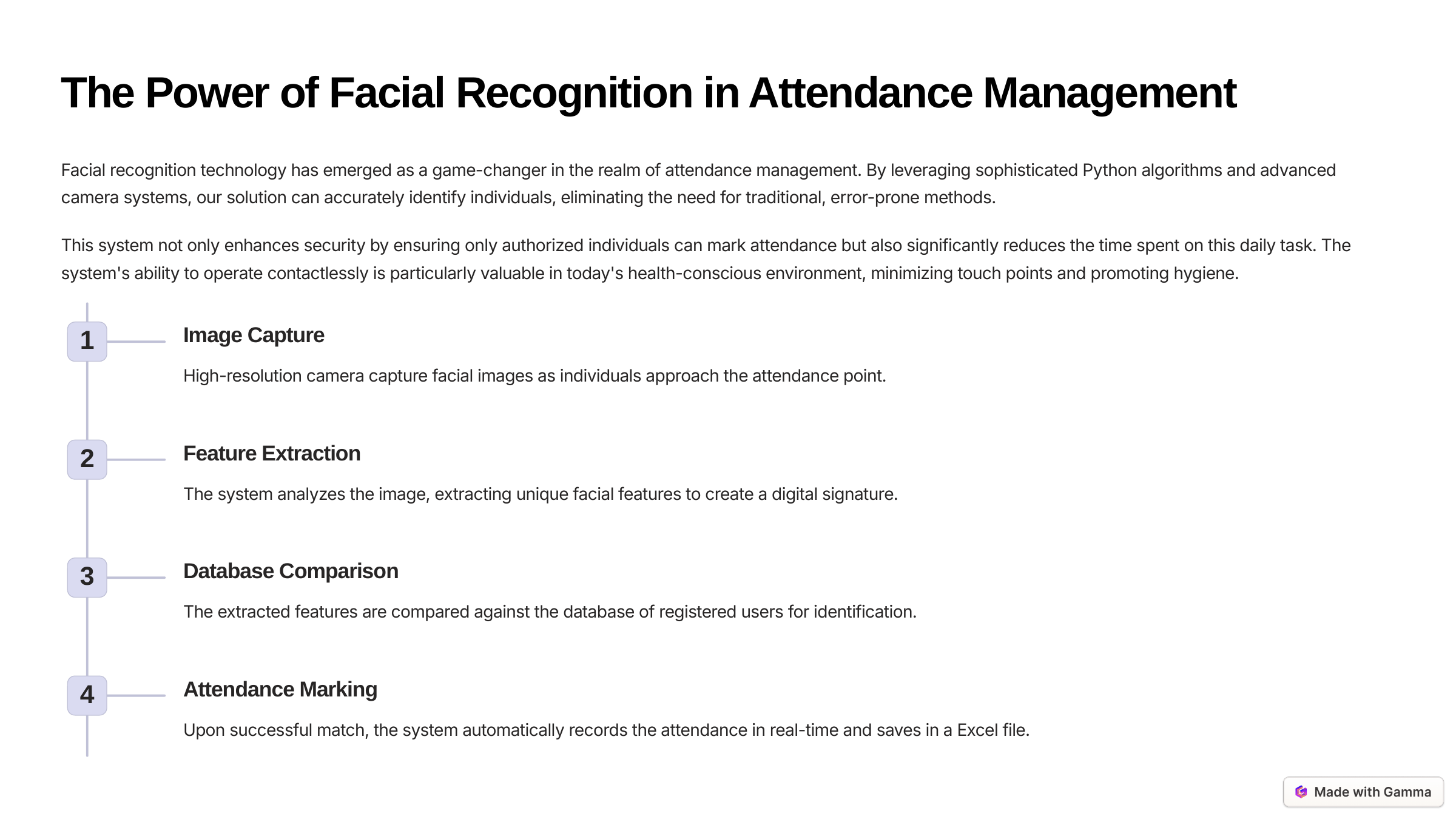

The Power of Facial Recognition in Attendance Management
Facial recognition technology has emerged as a game-changer in the realm of attendance management. By leveraging sophisticated Python algorithms and advanced camera systems, our solution can accurately identify individuals, eliminating the need for traditional, error-prone methods.
This system not only enhances security by ensuring only authorized individuals can mark attendance but also significantly reduces the time spent on this daily task. The system's ability to operate contactlessly is particularly valuable in today's health-conscious environment, minimizing touch points and promoting hygiene.

Image Capture

1

High-resolution camera capture facial images as individuals approach the attendance point.
Feature Extraction

2

The system analyzes the image, extracting unique facial features to create a digital signature.
Database Comparison

3

The extracted features are compared against the database of registered users for identification.
Attendance Marking

4

Upon successful match, the system automatically records the attendance in real-time and saves in a Excel file.